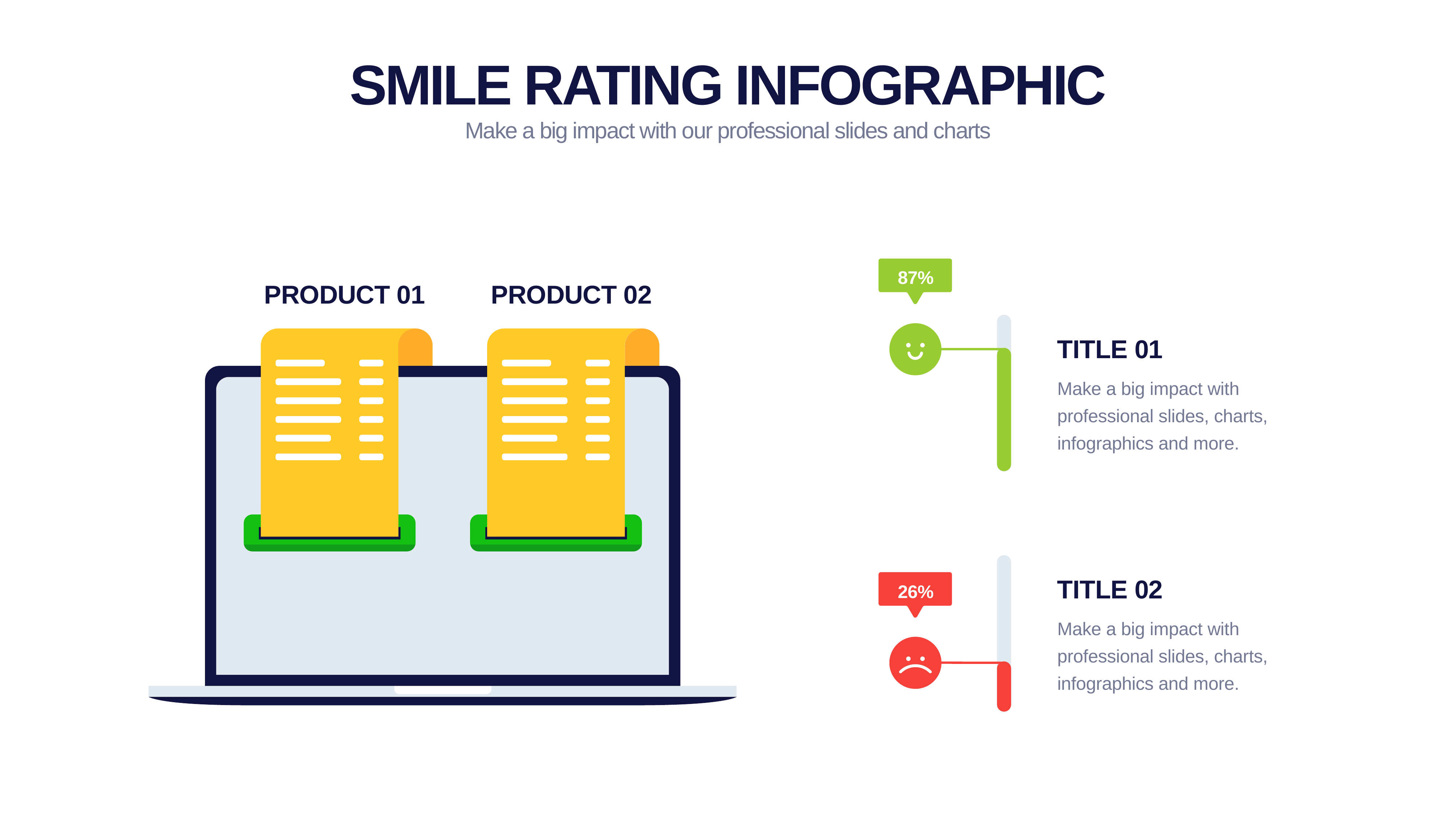

SMILE RATING INFOGRAPHIC
Make a big impact with our professional slides and charts

87%
PRODUCT 01
PRODUCT 02

TITLE 01

Make a big impact with professional slides, charts, infographics and more.

TITLE 02

26%
Make a big impact with professional slides, charts, infographics and more.